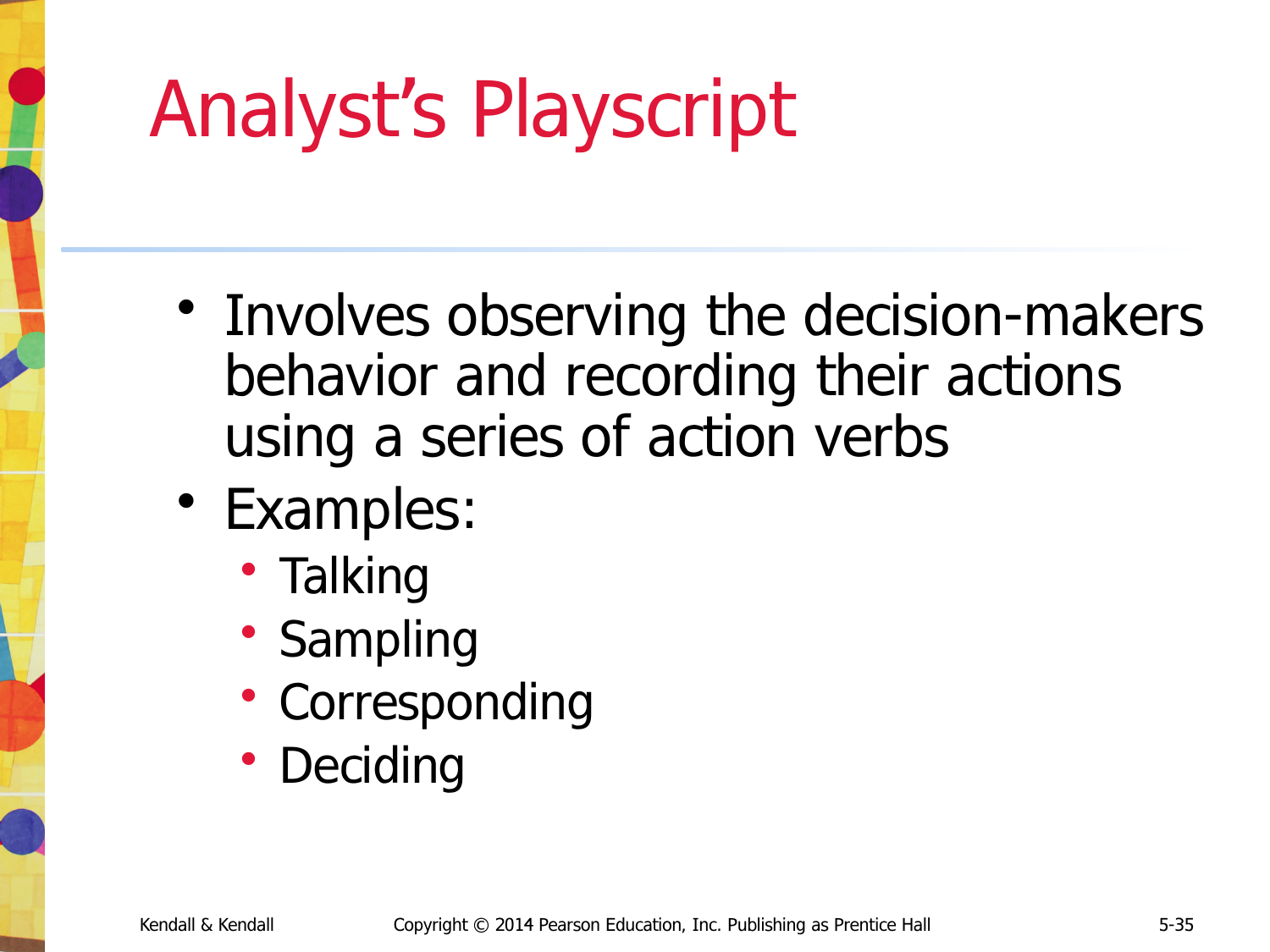

# Analyst’s Playscript
Involves observing the decision-makers behavior and recording their actions using a series of action verbs
Examples:
Talking
Sampling
Corresponding
Deciding
Kendall & Kendall	Copyright © 2014 Pearson Education, Inc. Publishing as Prentice Hall
5-35